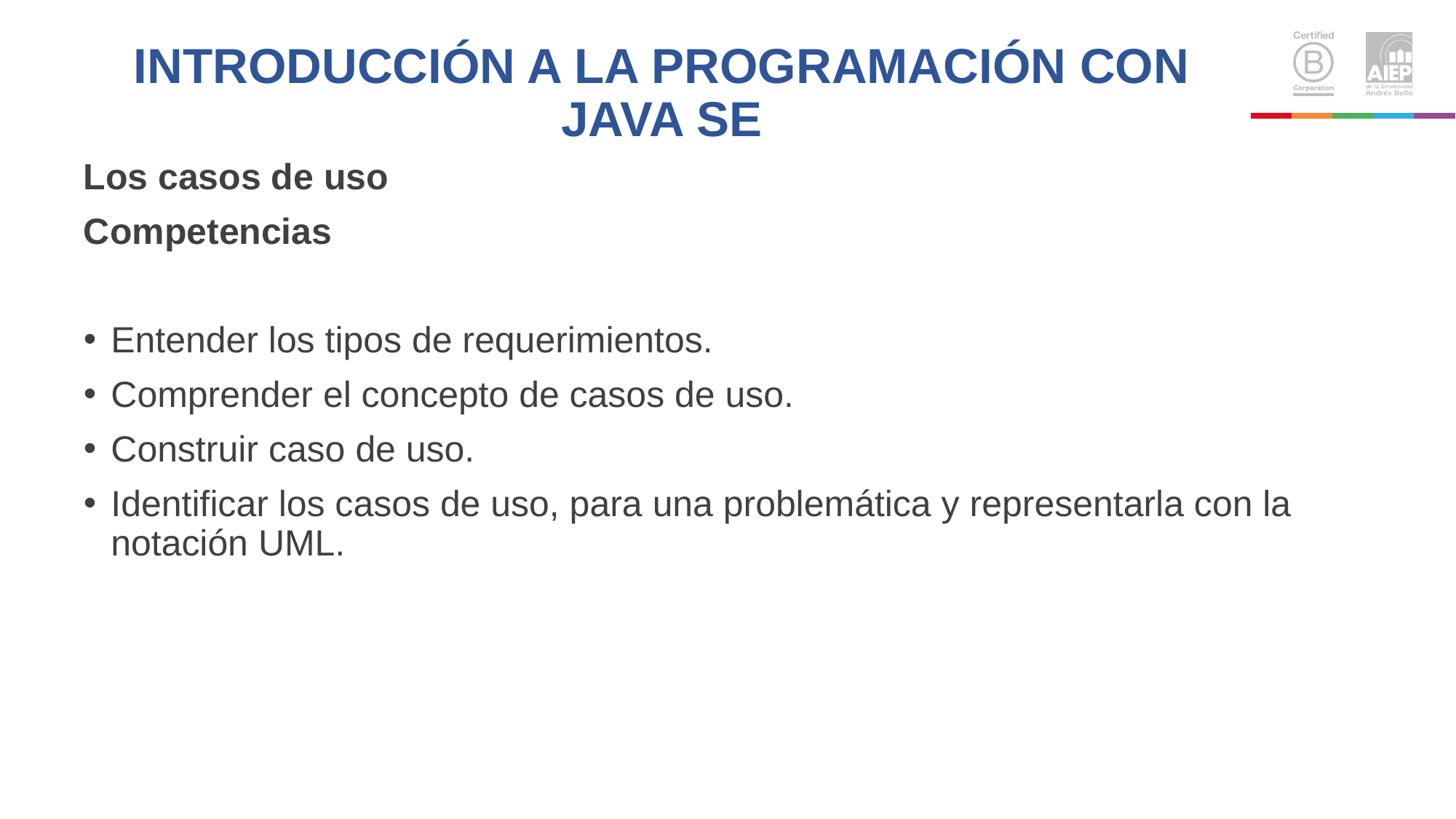

# INTRODUCCIÓN A LA PROGRAMACIÓN CON JAVA SE
Los casos de uso
Competencias

Entender los tipos de requerimientos.
Comprender el concepto de casos de uso.
Construir caso de uso.
Identificar los casos de uso, para una problemática y representarla con la notación UML.